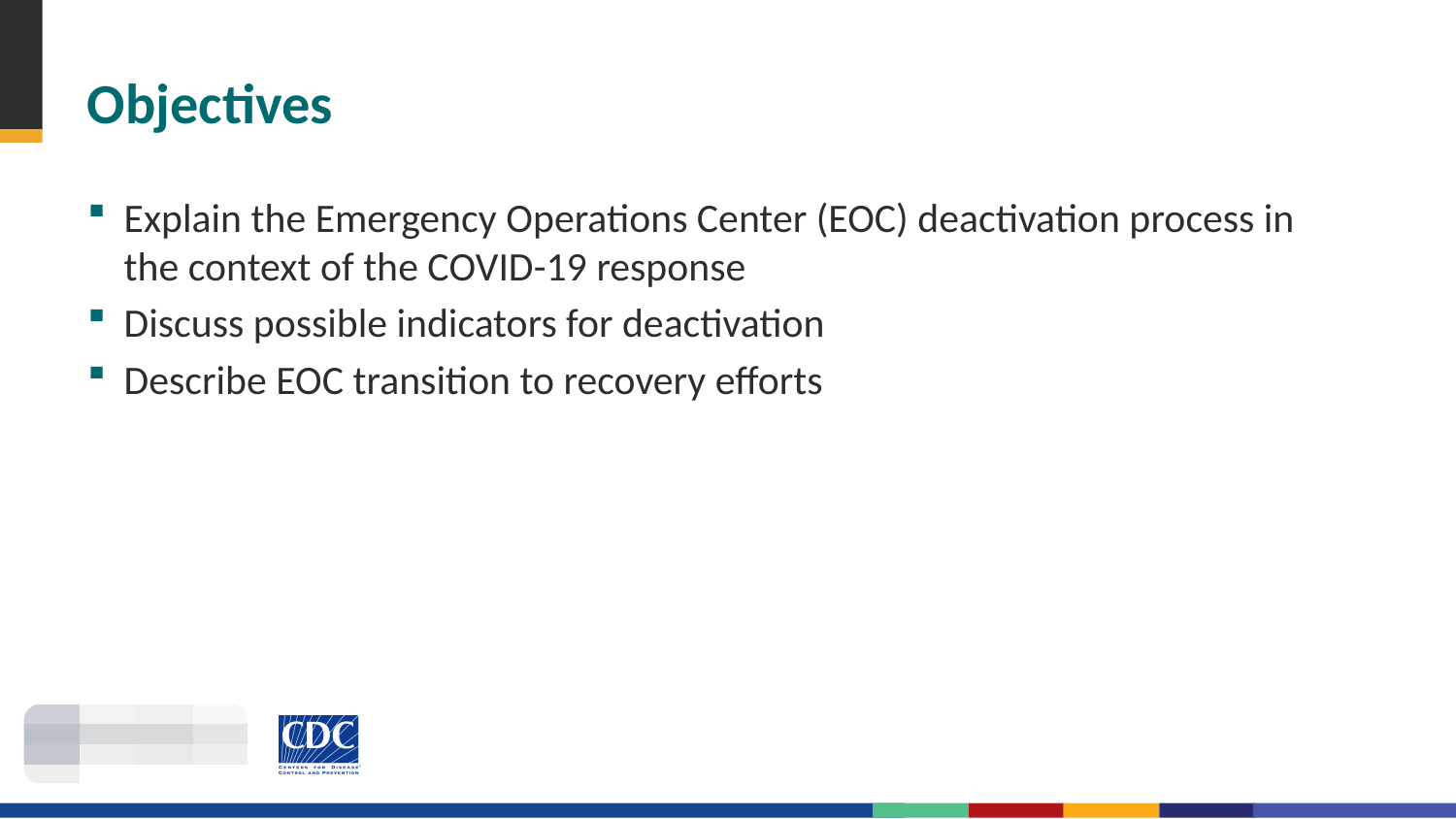

# Objectives
Explain the Emergency Operations Center (EOC) deactivation process in the context of the COVID-19 response
Discuss possible indicators for deactivation
Describe EOC transition to recovery efforts